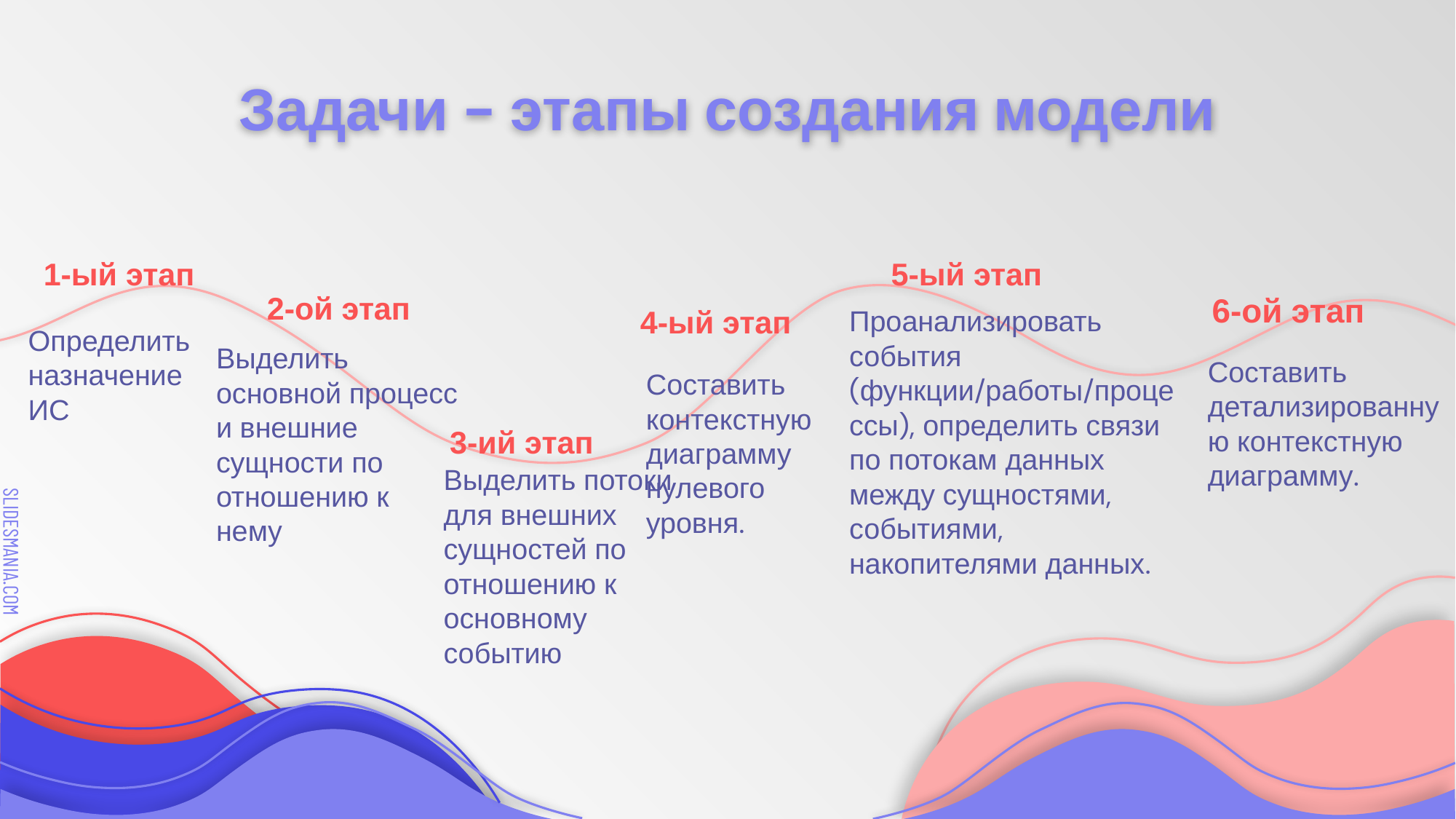

# Задачи - этапы создания модели
1-ый этап
5-ый этап
2-ой этап
6-ой этап
4-ый этап
Проанализировать события (функции/работы/процессы), определить связи по потокам данных между сущностями, событиями, накопителями данных.
Определить назначение ИС
Выделить основной процесс и внешние сущности по отношению к нему
Составить детализированную контекстную диаграмму.
Составить контекстную диаграмму нулевого уровня.
3-ий этап
Выделить потоки для внешних сущностей по отношению к основному событию